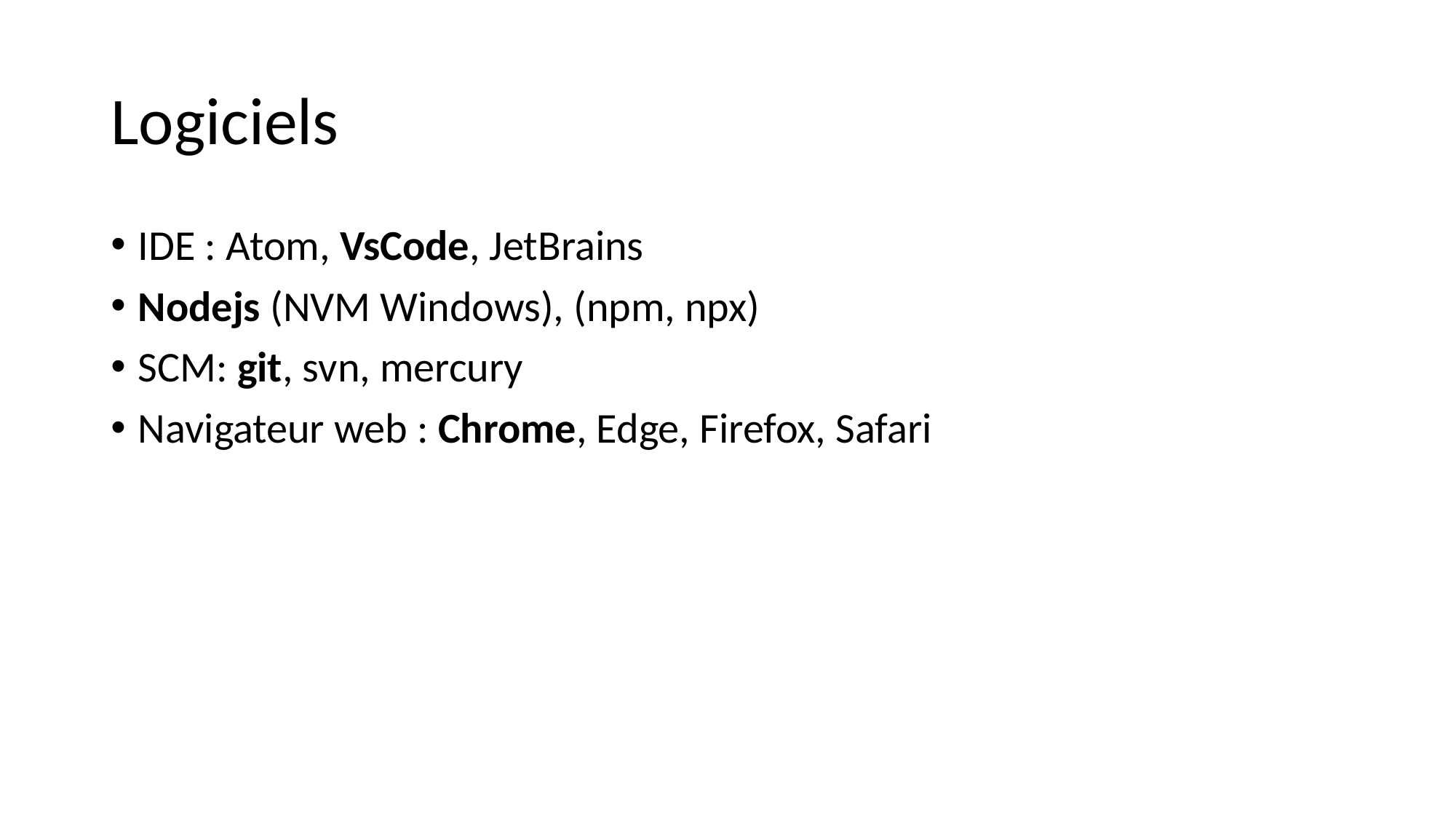

# Logiciels
IDE : Atom, VsCode, JetBrains
Nodejs (NVM Windows), (npm, npx)
SCM: git, svn, mercury
Navigateur web : Chrome, Edge, Firefox, Safari